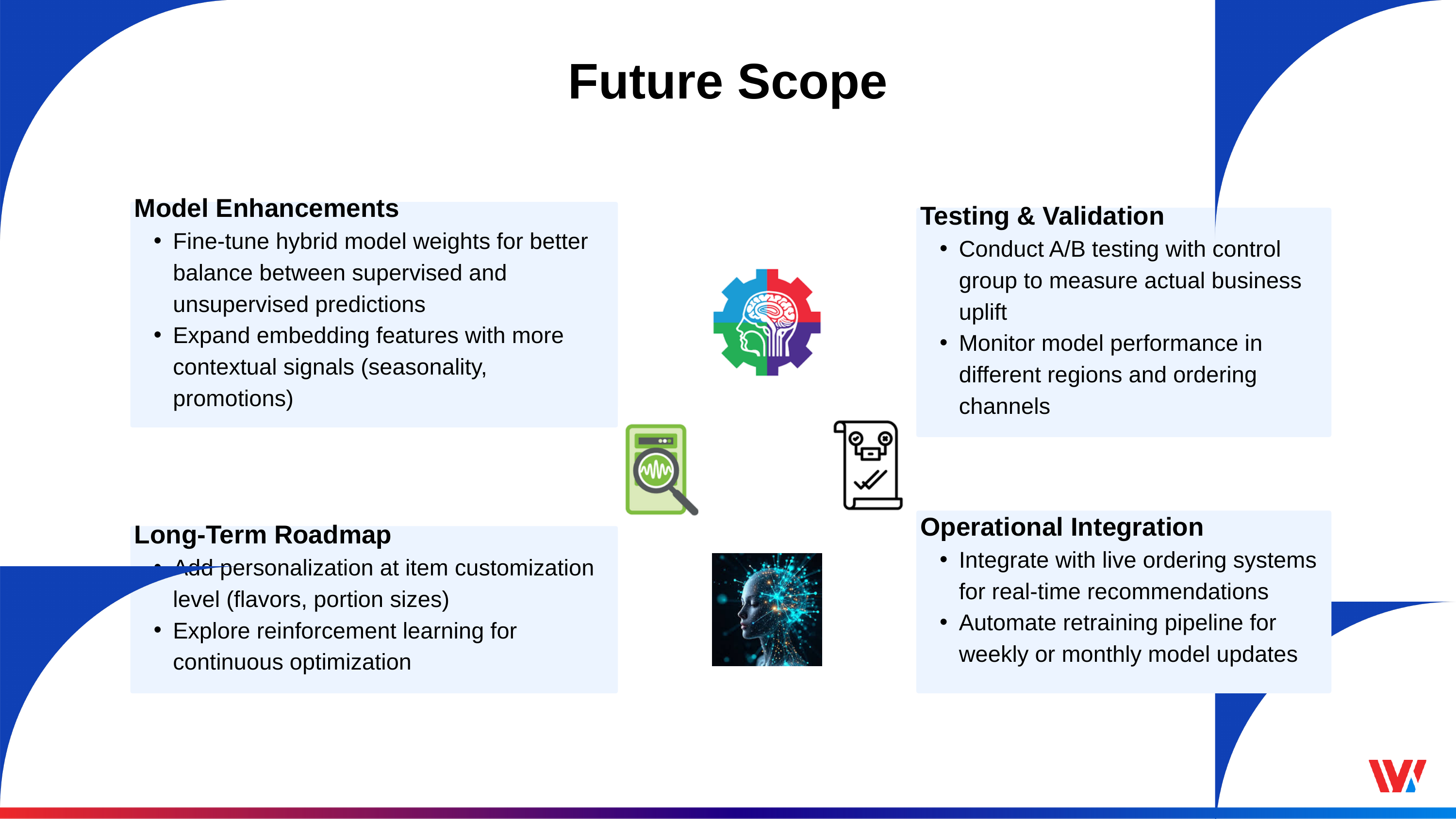

Future Scope

Model Enhancements
Fine-tune hybrid model weights for better balance between supervised and unsupervised predictions
Expand embedding features with more contextual signals (seasonality, promotions)

Testing & Validation
Conduct A/B testing with control group to measure actual business uplift
Monitor model performance in different regions and ordering channels

Operational Integration
Integrate with live ordering systems for real-time recommendations
Automate retraining pipeline for weekly or monthly model updates

Long-Term Roadmap
Add personalization at item customization level (flavors, portion sizes)
Explore reinforcement learning for continuous optimization